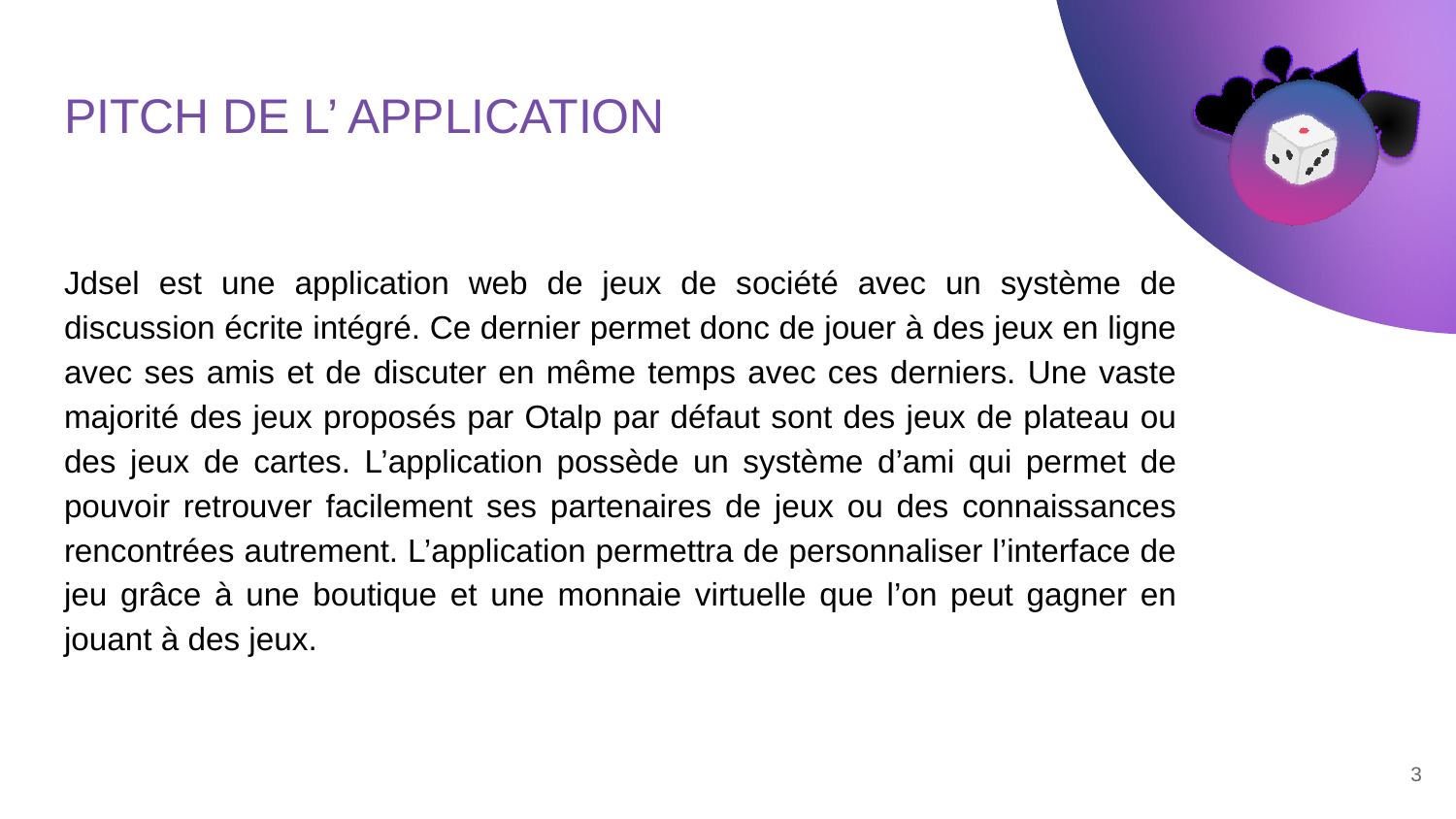

# PITCH DE L’ APPLICATION
Jdsel est une application web de jeux de société avec un système de discussion écrite intégré. Ce dernier permet donc de jouer à des jeux en ligne avec ses amis et de discuter en même temps avec ces derniers. Une vaste majorité des jeux proposés par Otalp par défaut sont des jeux de plateau ou des jeux de cartes. L’application possède un système d’ami qui permet de pouvoir retrouver facilement ses partenaires de jeux ou des connaissances rencontrées autrement. L’application permettra de personnaliser l’interface de jeu grâce à une boutique et une monnaie virtuelle que l’on peut gagner en jouant à des jeux.
3